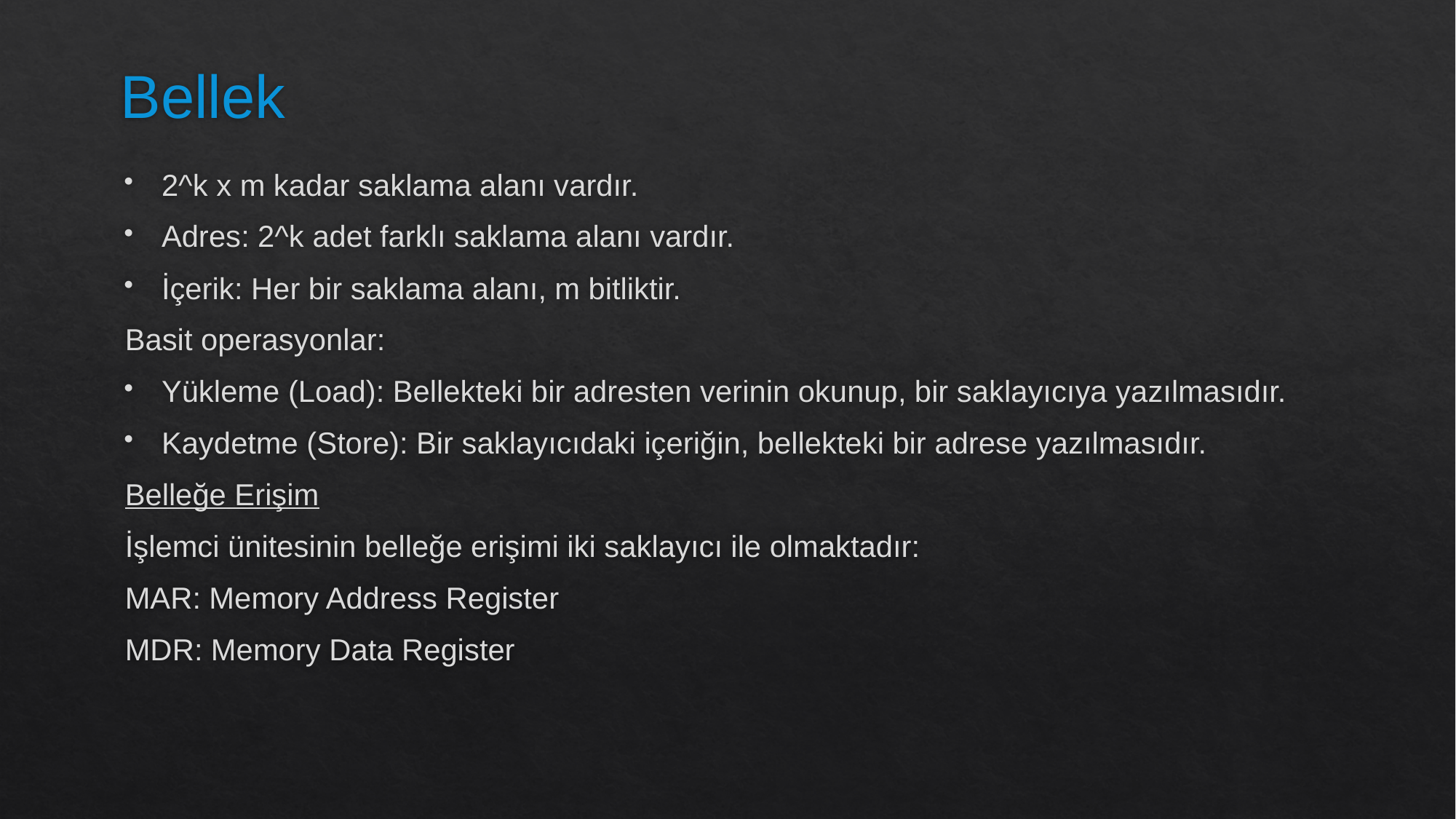

# Bellek
2^k x m kadar saklama alanı vardır.
Adres: 2^k adet farklı saklama alanı vardır.
İçerik: Her bir saklama alanı, m bitliktir.
Basit operasyonlar:
Yükleme (Load): Bellekteki bir adresten verinin okunup, bir saklayıcıya yazılmasıdır.
Kaydetme (Store): Bir saklayıcıdaki içeriğin, bellekteki bir adrese yazılmasıdır.
Belleğe Erişim
İşlemci ünitesinin belleğe erişimi iki saklayıcı ile olmaktadır:
MAR: Memory Address Register
MDR: Memory Data Register